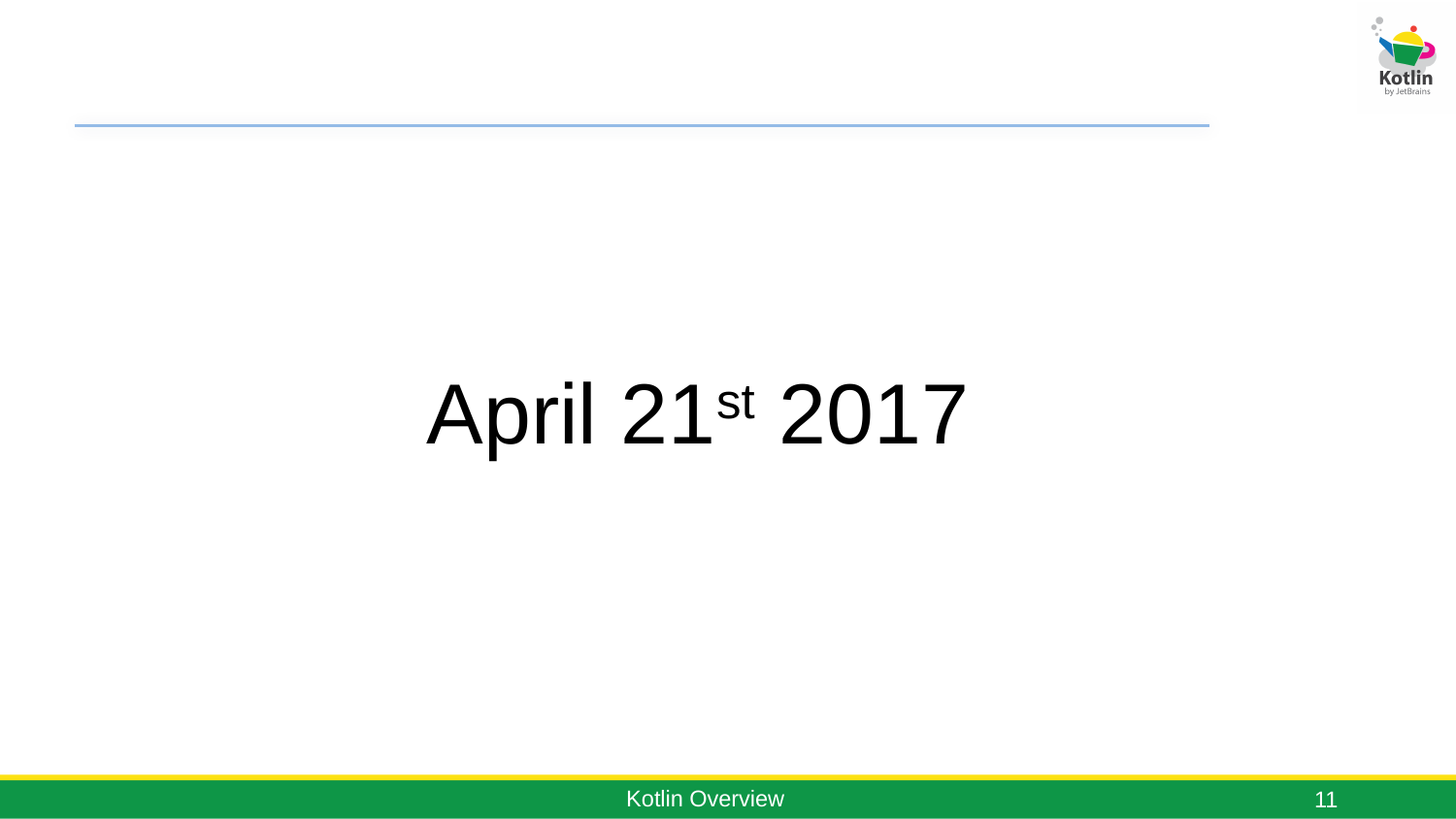

# April 21st 2017
11
Kotlin Overview